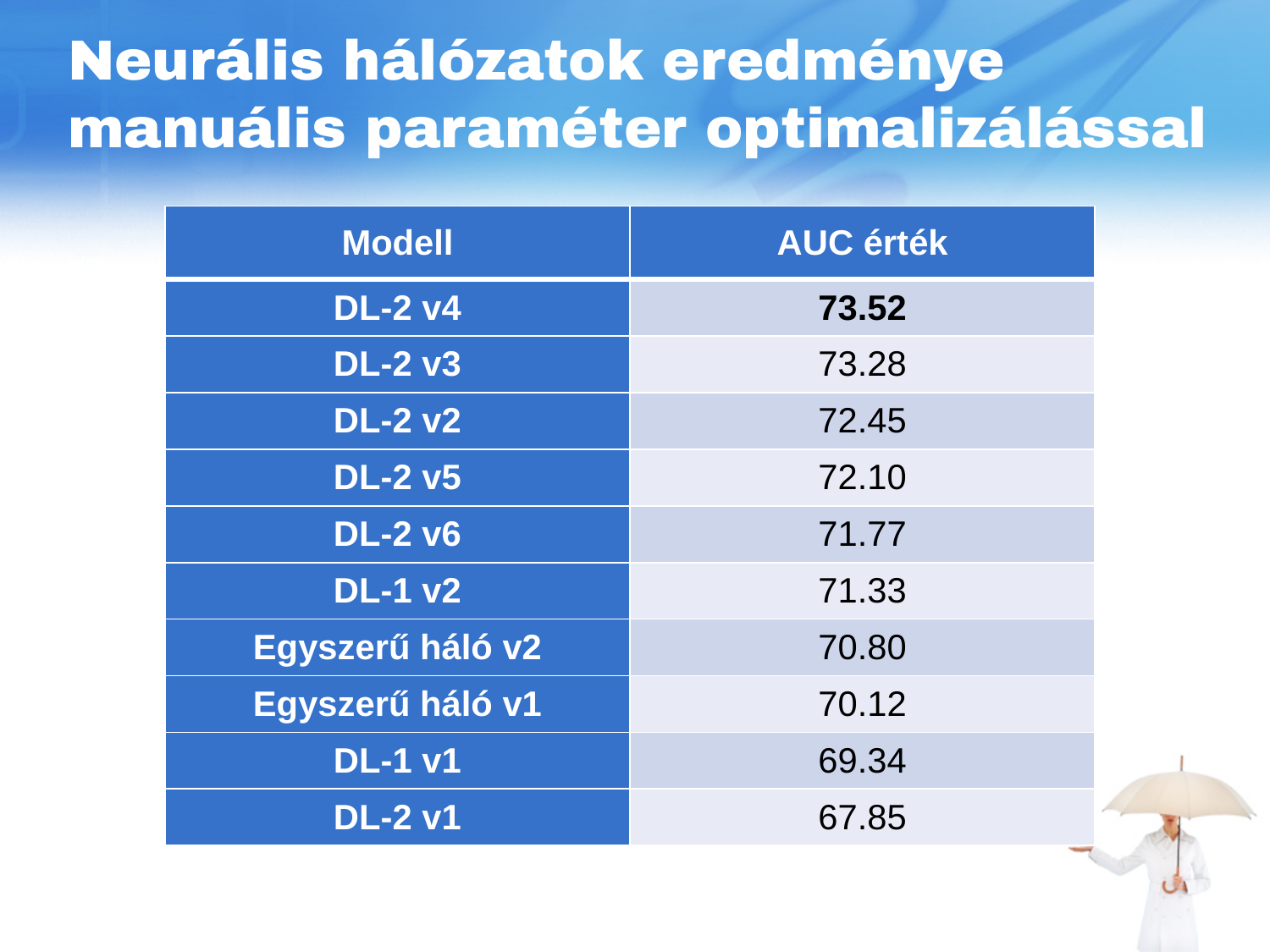

# Neurális hálózatok eredménye manuális paraméter optimalizálással
| Modell | AUC érték |
| --- | --- |
| DL-2 v4 | 73.52 |
| DL-2 v3 | 73.28 |
| DL-2 v2 | 72.45 |
| DL-2 v5 | 72.10 |
| DL-2 v6 | 71.77 |
| DL-1 v2 | 71.33 |
| Egyszerű háló v2 | 70.80 |
| Egyszerű háló v1 | 70.12 |
| DL-1 v1 | 69.34 |
| DL-2 v1 | 67.85 |